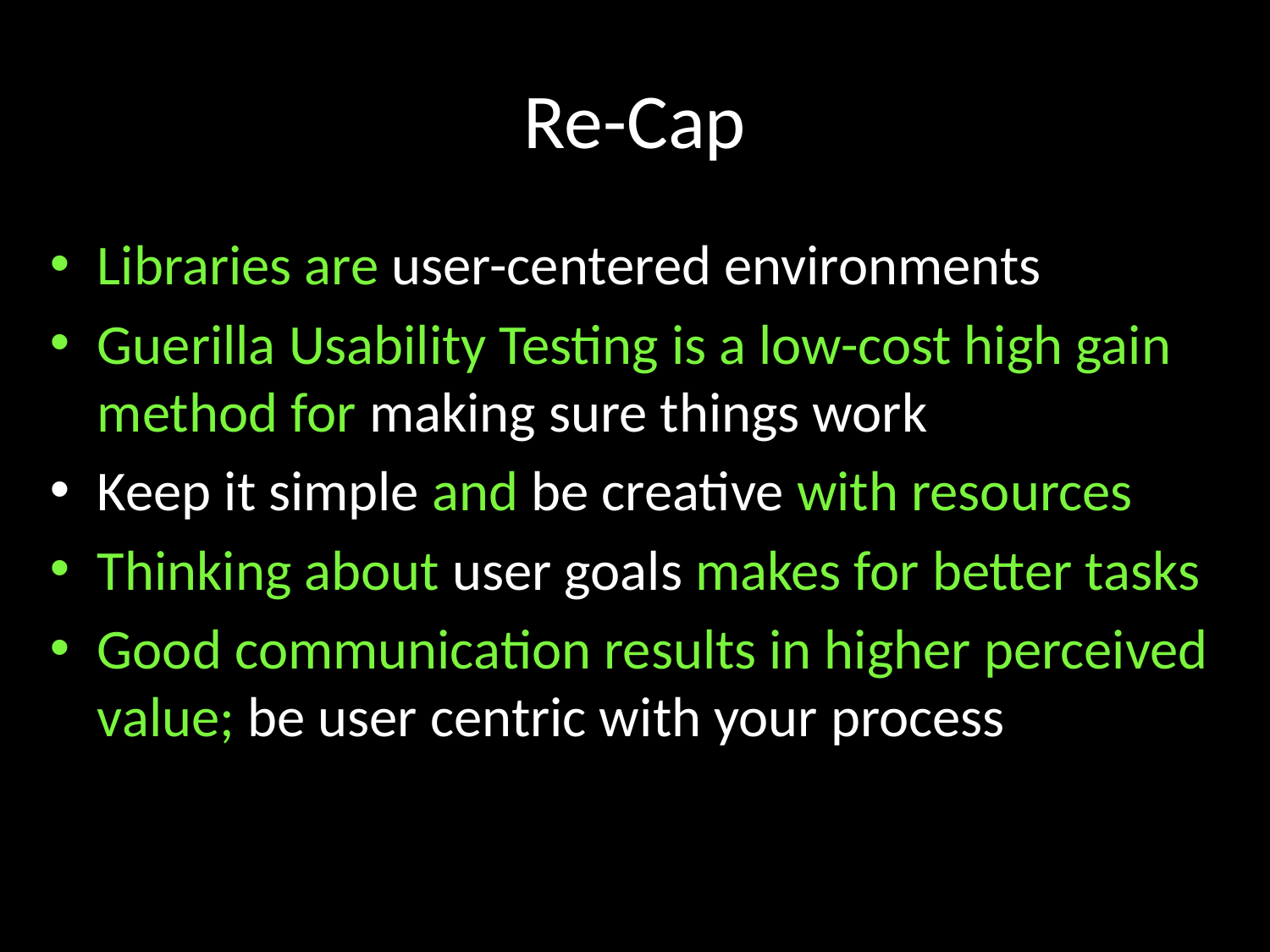

# Re-Cap
Libraries are user-centered environments
Guerilla Usability Testing is a low-cost high gain method for making sure things work
Keep it simple and be creative with resources
Thinking about user goals makes for better tasks
Good communication results in higher perceived value; be user centric with your process